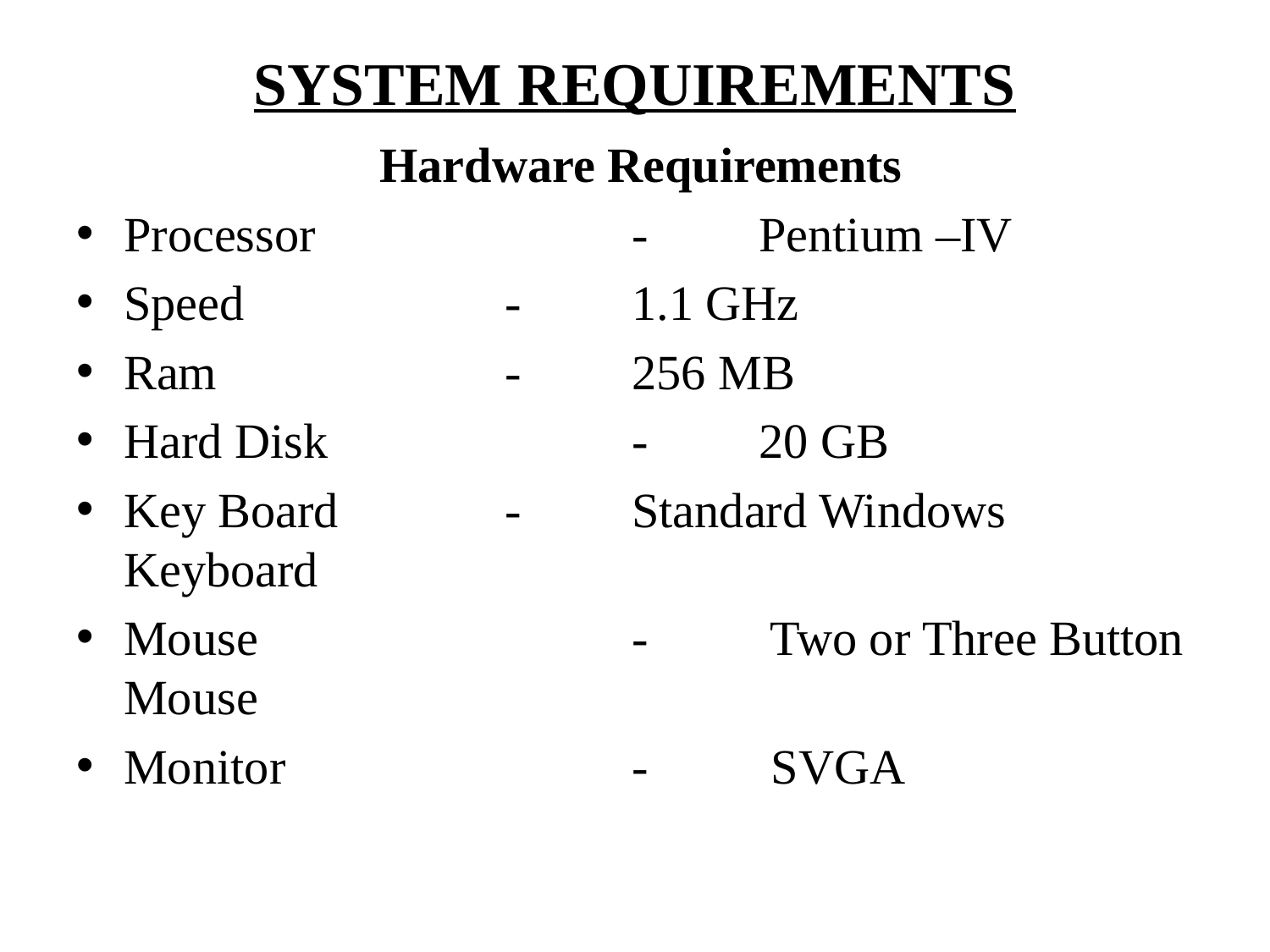

# SYSTEM REQUIREMENTS
 Hardware Requirements
Processor			-	Pentium –IV
Speed			-    	1.1 GHz
Ram			-    	256 MB
Hard Disk			-   	20 GB
Key Board		-    	Standard Windows Keyboard
Mouse			-   	 Two or Three Button Mouse
Monitor			-  	 SVGA